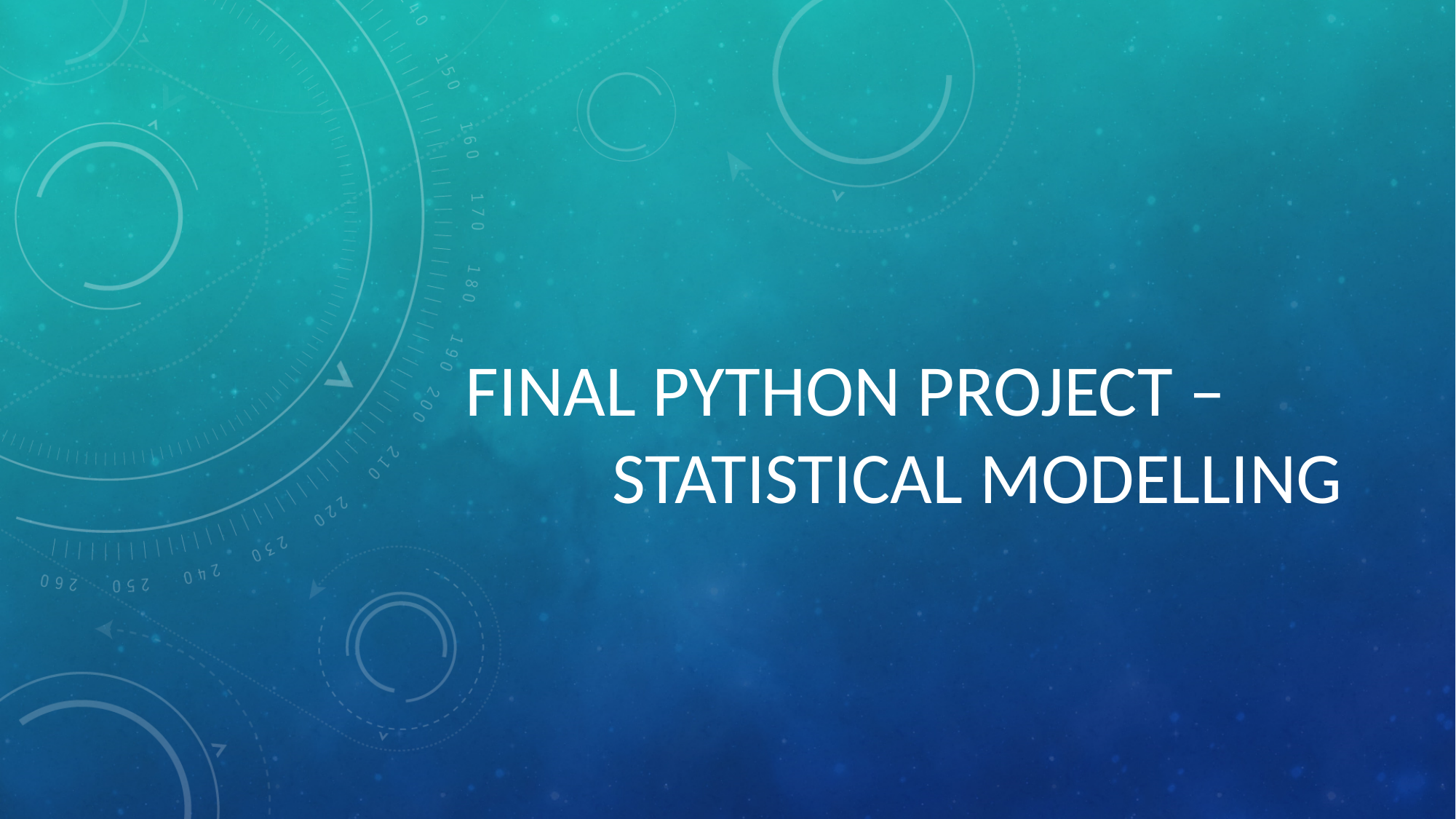

# Final Python project – Statistical Modelling